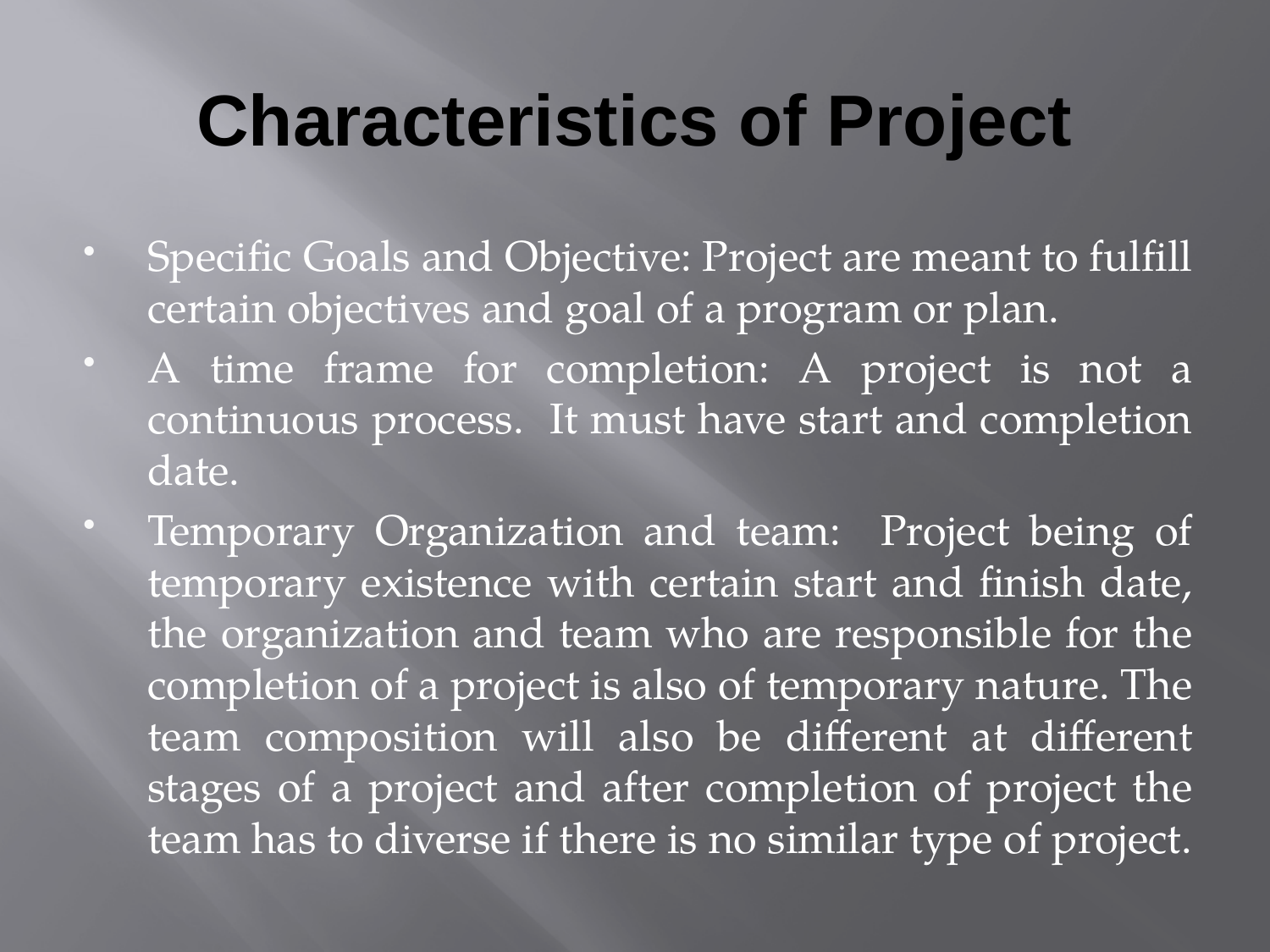

# Characteristics of Project
Specific Goals and Objective: Project are meant to fulfill certain objectives and goal of a program or plan.
A time frame for completion: A project is not a continuous process.  It must have start and completion date.
Temporary Organization and team:  Project being of temporary existence with certain start and finish date, the organization and team who are responsible for the completion of a project is also of temporary nature. The team composition will also be different at different stages of a project and after completion of project the team has to diverse if there is no similar type of project.